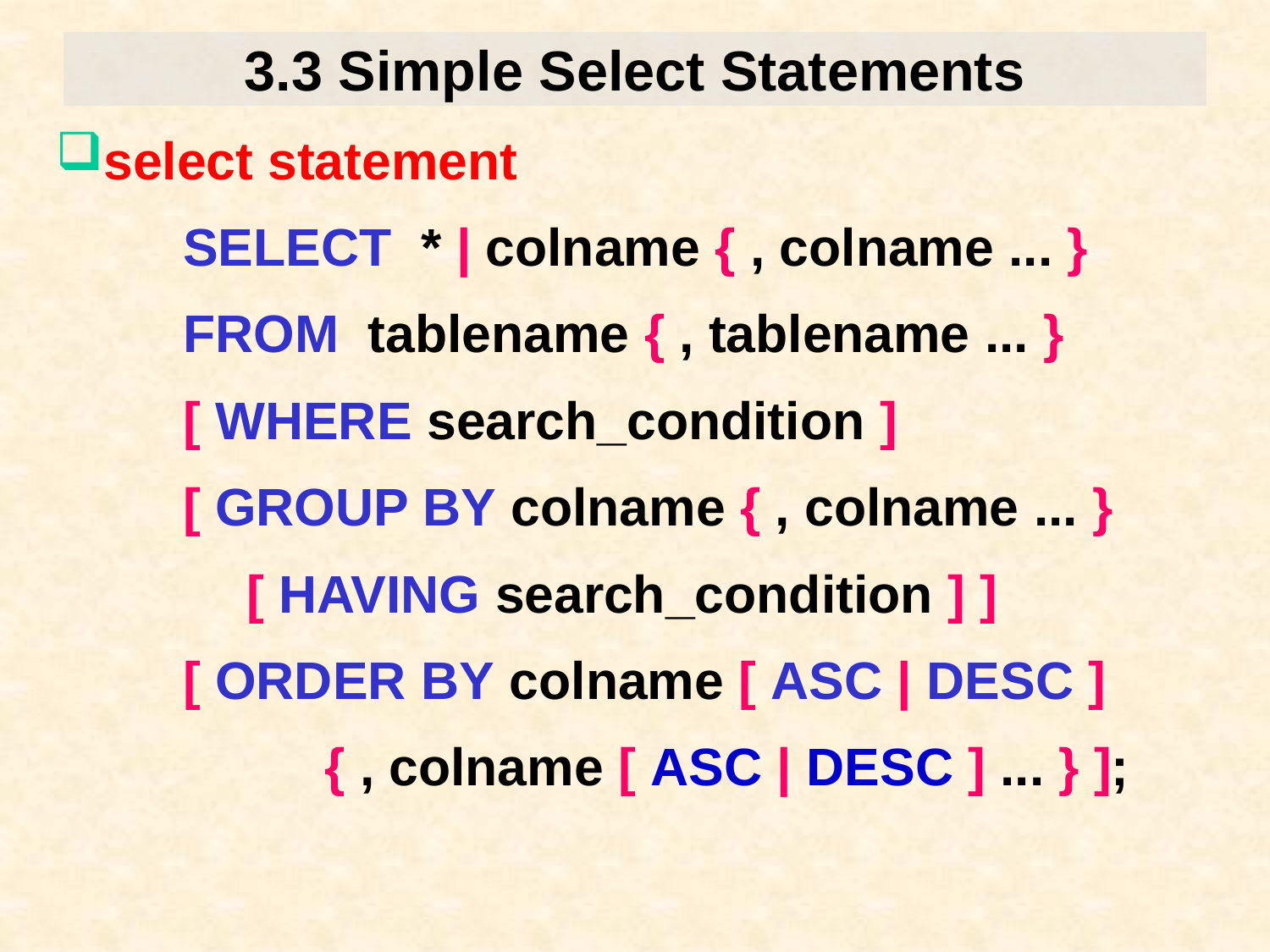

# 3.3 Simple Select Statements
select statement
SELECT  * | colname { , colname ... }
FROM  tablename { , tablename ... }
[ WHERE search_condition ]
[ GROUP BY colname { , colname ... }
[ HAVING search_condition ] ]
[ ORDER BY colname [ ASC | DESC ]
 { , colname [ ASC | DESC ] ... } ];